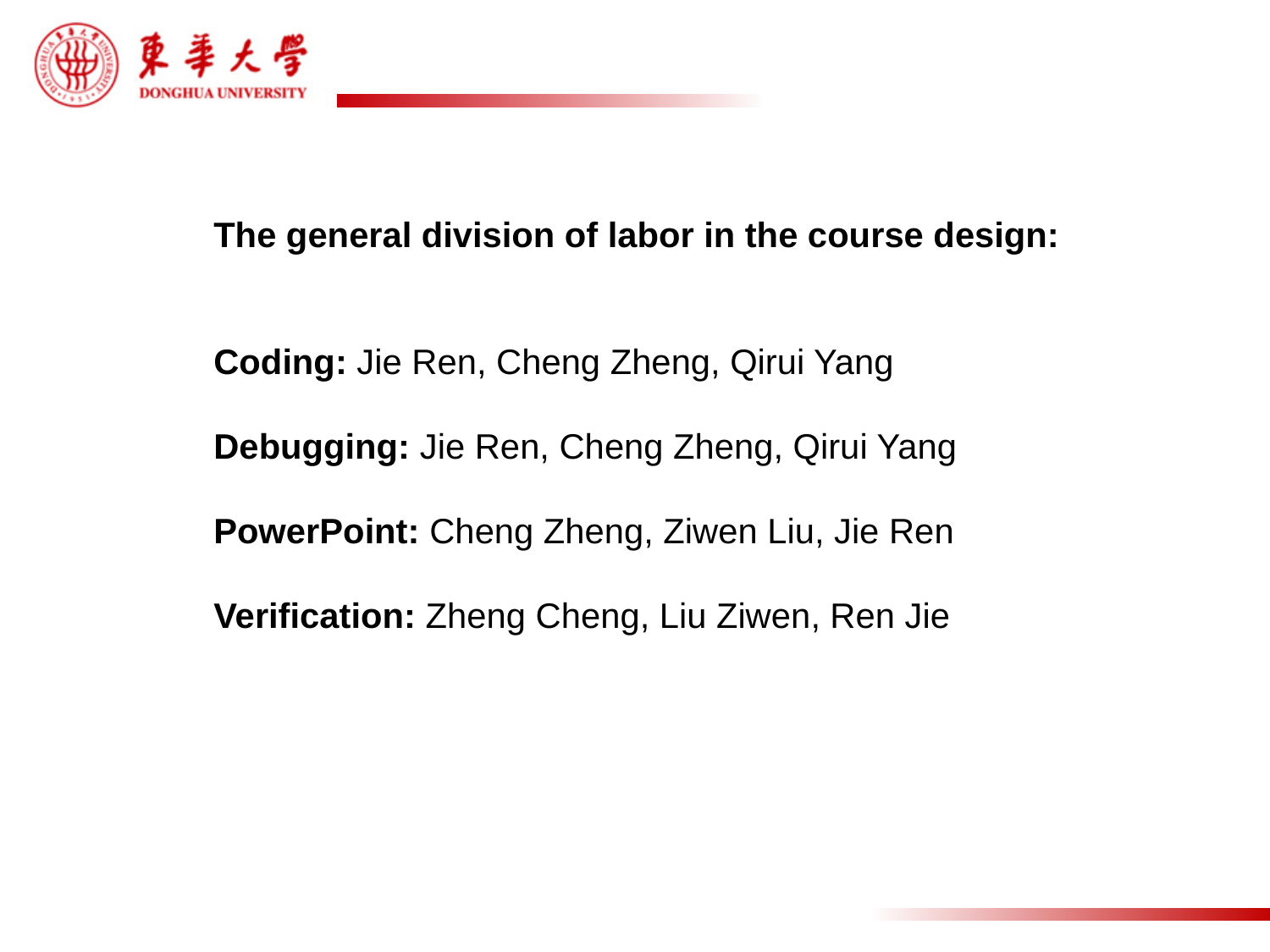

The general division of labor in the course design:

Coding: Jie Ren, Cheng Zheng, Qirui Yang

Debugging: Jie Ren, Cheng Zheng, Qirui Yang

PowerPoint: Cheng Zheng, Ziwen Liu, Jie Ren

Verification: Zheng Cheng, Liu Ziwen, Ren Jie